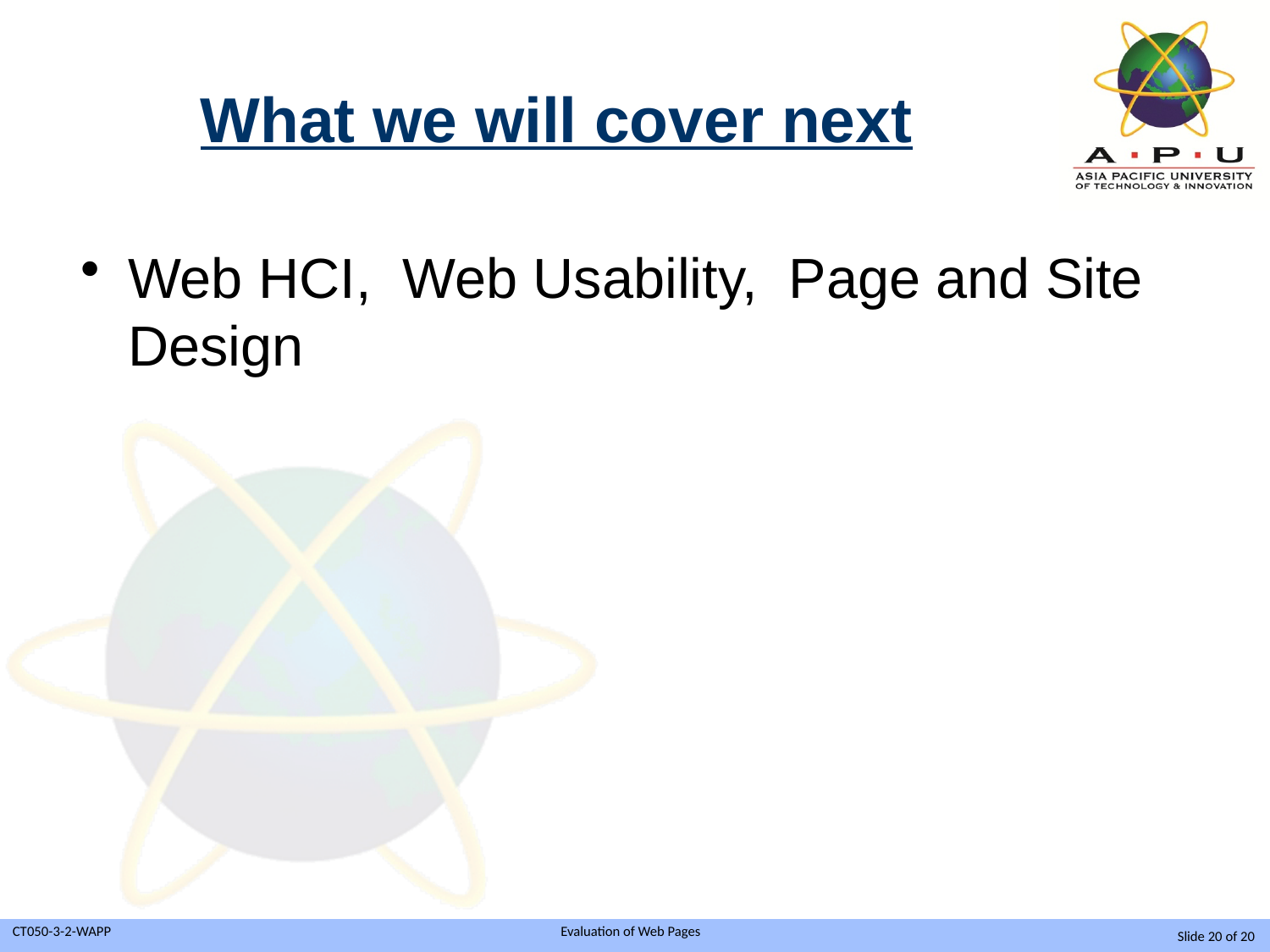

# What we will cover next
Web HCI,  Web Usability,  Page and Site Design